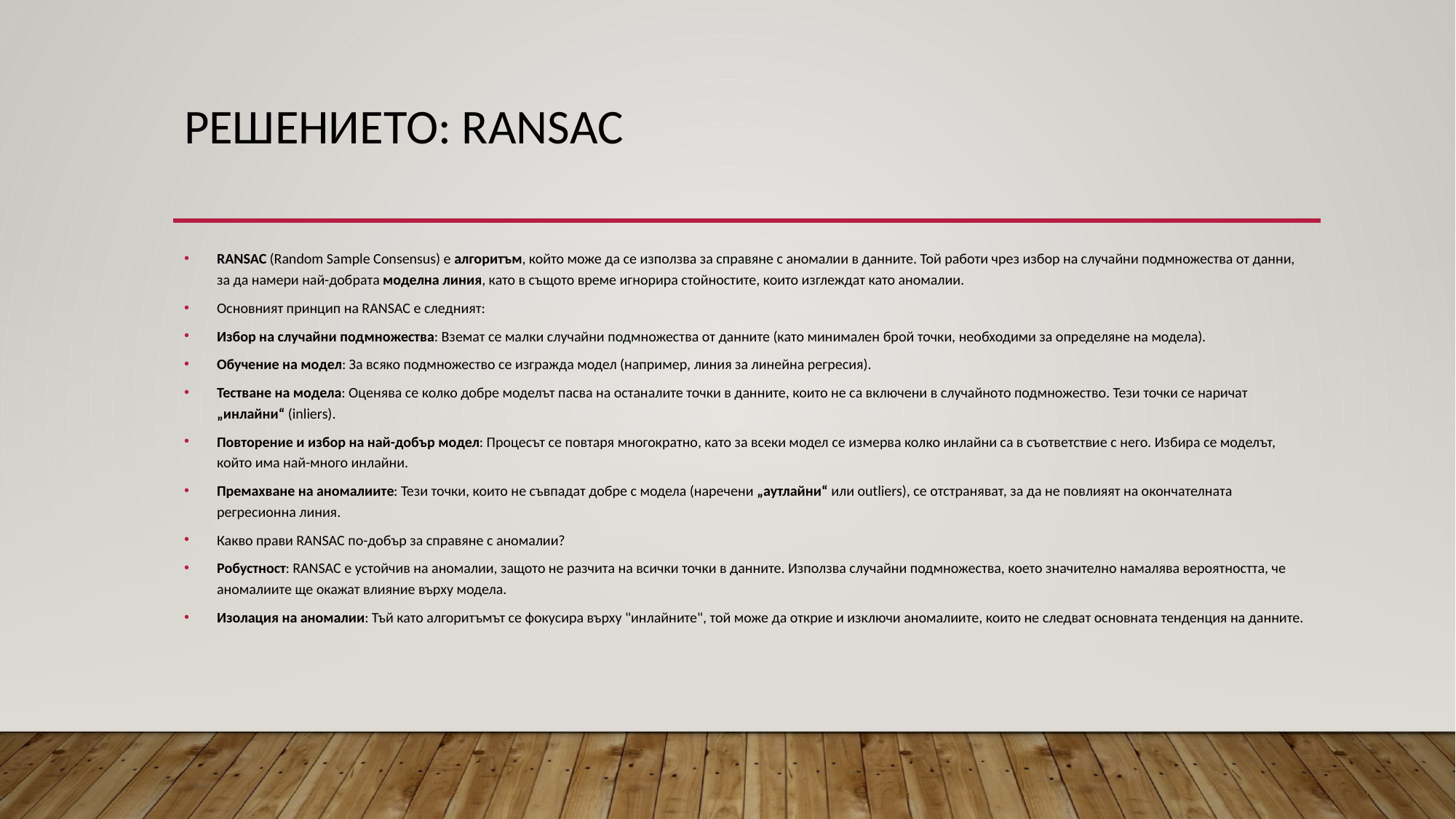

# Решението: RANSAC
RANSAC (Random Sample Consensus) е алгоритъм, който може да се използва за справяне с аномалии в данните. Той работи чрез избор на случайни подмножества от данни, за да намери най-добрата моделна линия, като в същото време игнорира стойностите, които изглеждат като аномалии.
Основният принцип на RANSAC е следният:
Избор на случайни подмножества: Вземат се малки случайни подмножества от данните (като минимален брой точки, необходими за определяне на модела).
Обучение на модел: За всяко подмножество се изгражда модел (например, линия за линейна регресия).
Тестване на модела: Оценява се колко добре моделът пасва на останалите точки в данните, които не са включени в случайното подмножество. Тези точки се наричат „инлайни“ (inliers).
Повторение и избор на най-добър модел: Процесът се повтаря многократно, като за всеки модел се измерва колко инлайни са в съответствие с него. Избира се моделът, който има най-много инлайни.
Премахване на аномалиите: Тези точки, които не съвпадат добре с модела (наречени „аутлайни“ или outliers), се отстраняват, за да не повлияят на окончателната регресионна линия.
Какво прави RANSAC по-добър за справяне с аномалии?
Робустност: RANSAC е устойчив на аномалии, защото не разчита на всички точки в данните. Използва случайни подмножества, което значително намалява вероятността, че аномалиите ще окажат влияние върху модела.
Изолация на аномалии: Тъй като алгоритъмът се фокусира върху "инлайните", той може да открие и изключи аномалиите, които не следват основната тенденция на данните.